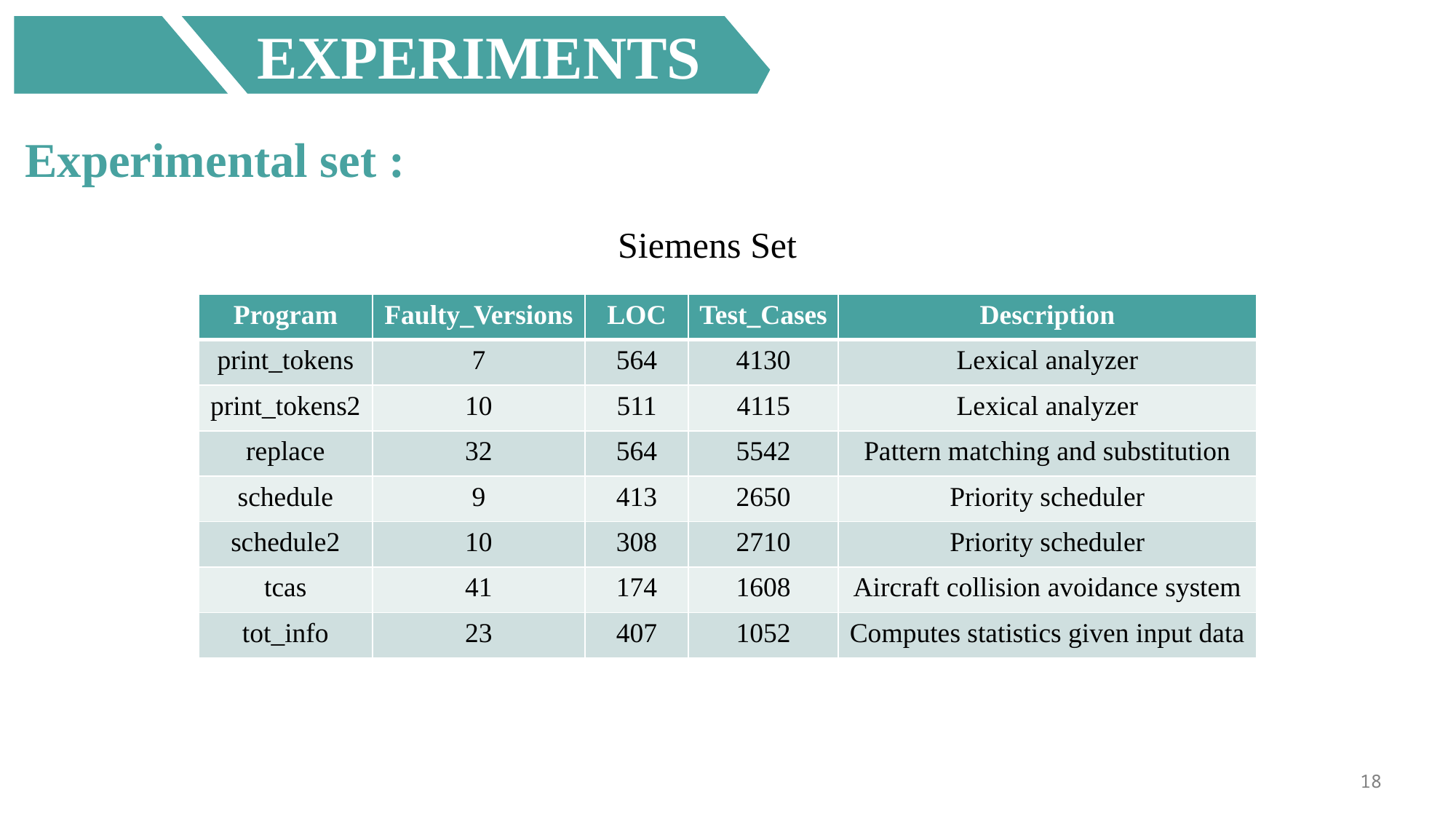

EXPERIMENTS
Experimental set :
Siemens Set
| Program | Faulty\_Versions | LOC | Test\_Cases | Description |
| --- | --- | --- | --- | --- |
| print\_tokens | 7 | 564 | 4130 | Lexical analyzer |
| print\_tokens2 | 10 | 511 | 4115 | Lexical analyzer |
| replace | 32 | 564 | 5542 | Pattern matching and substitution |
| schedule | 9 | 413 | 2650 | Priority scheduler |
| schedule2 | 10 | 308 | 2710 | Priority scheduler |
| tcas | 41 | 174 | 1608 | Aircraft collision avoidance system |
| tot\_info | 23 | 407 | 1052 | Computes statistics given input data |
18